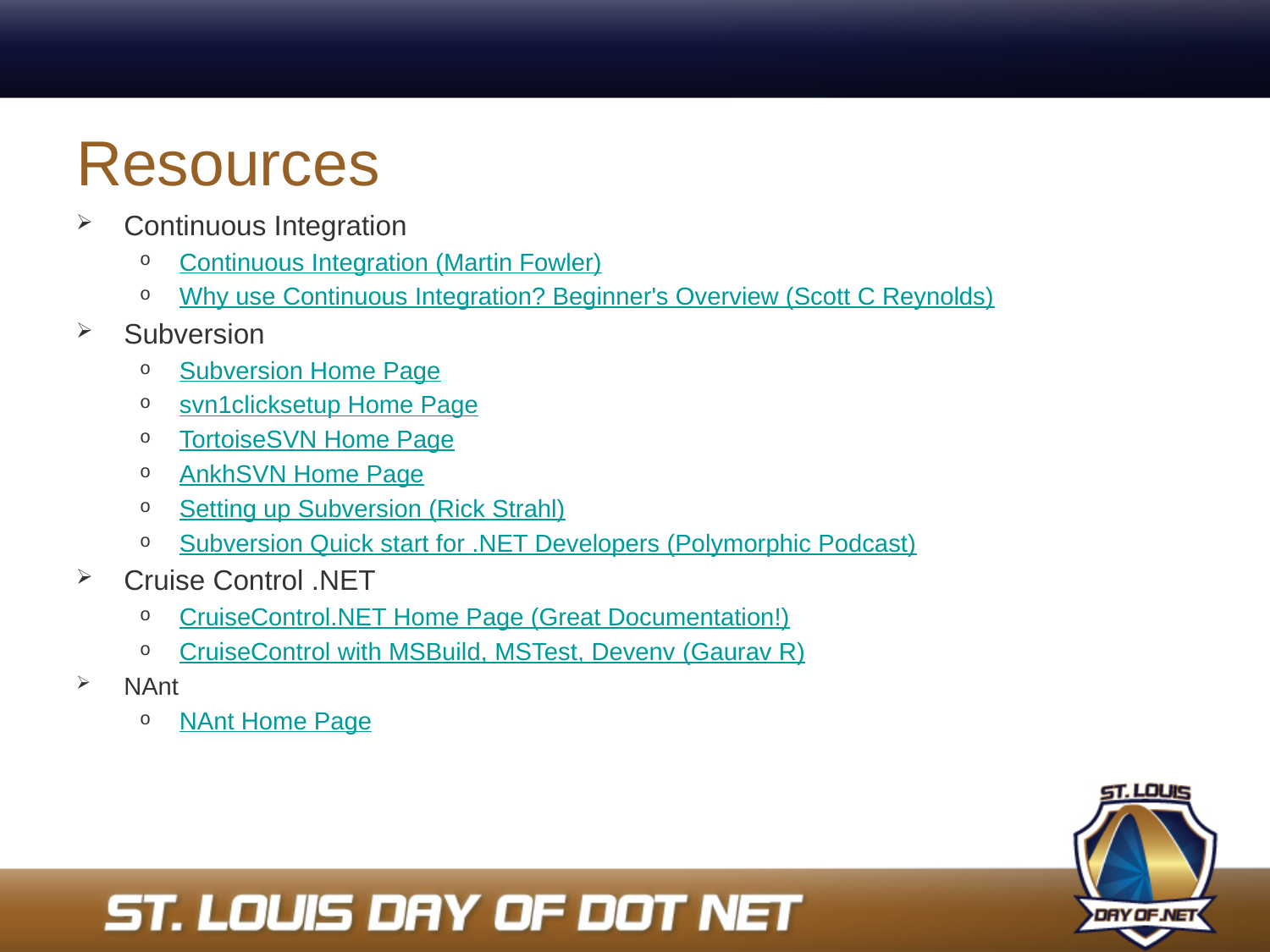

# Resources
Continuous Integration
Continuous Integration (Martin Fowler)
Why use Continuous Integration? Beginner's Overview (Scott C Reynolds)
Subversion
Subversion Home Page
svn1clicksetup Home Page
TortoiseSVN Home Page
AnkhSVN Home Page
Setting up Subversion (Rick Strahl)
Subversion Quick start for .NET Developers (Polymorphic Podcast)
Cruise Control .NET
CruiseControl.NET Home Page (Great Documentation!)
CruiseControl with MSBuild, MSTest, Devenv (Gaurav R)
NAnt
NAnt Home Page